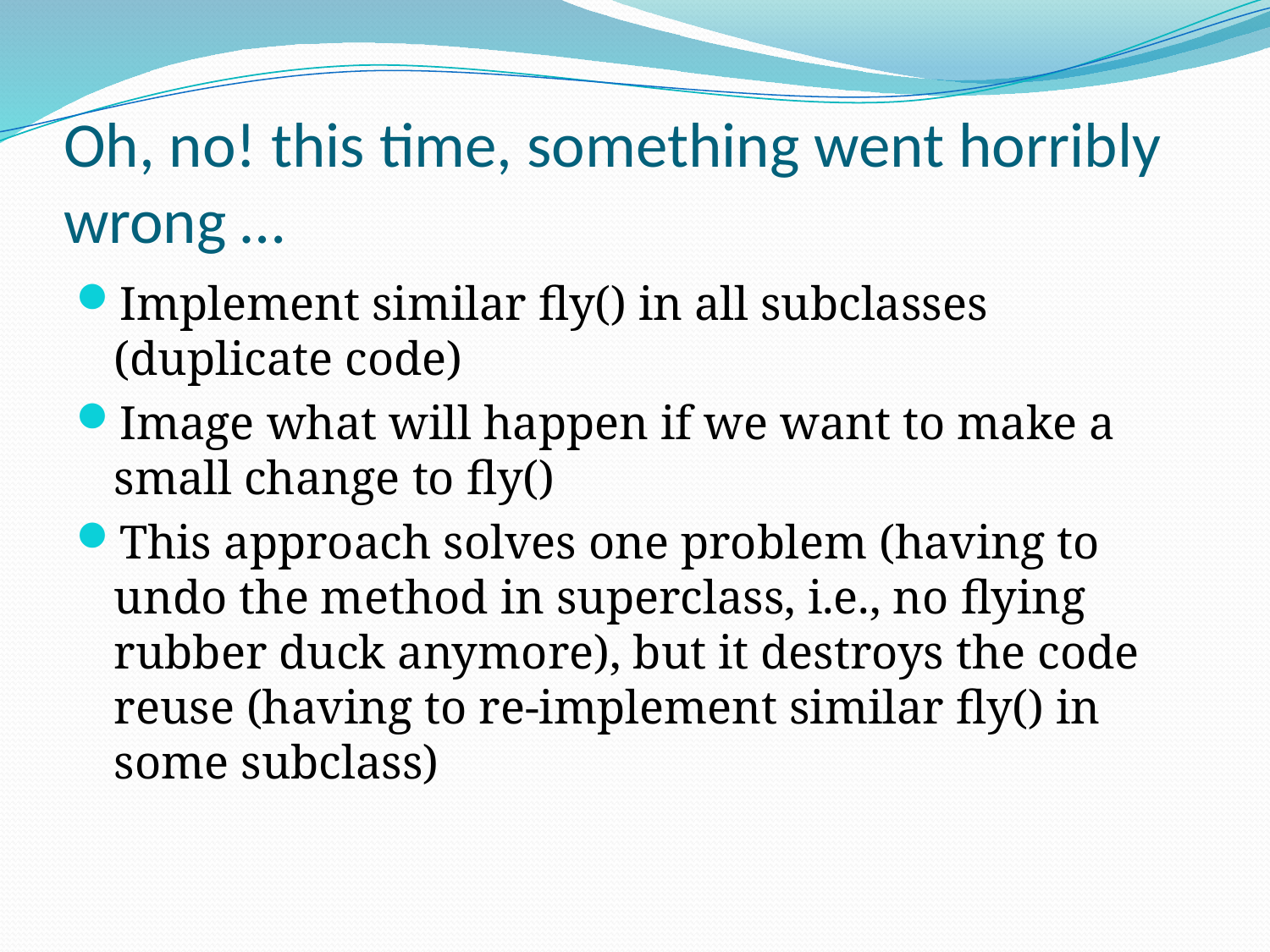

# Oh, no! this time, something went horribly wrong …
Implement similar fly() in all subclasses  (duplicate code)
Image what will happen if we want to make a small change to fly()
This approach solves one problem (having to undo the method in superclass, i.e., no flying rubber duck anymore), but it destroys the code reuse (having to re-implement similar fly() in some subclass)